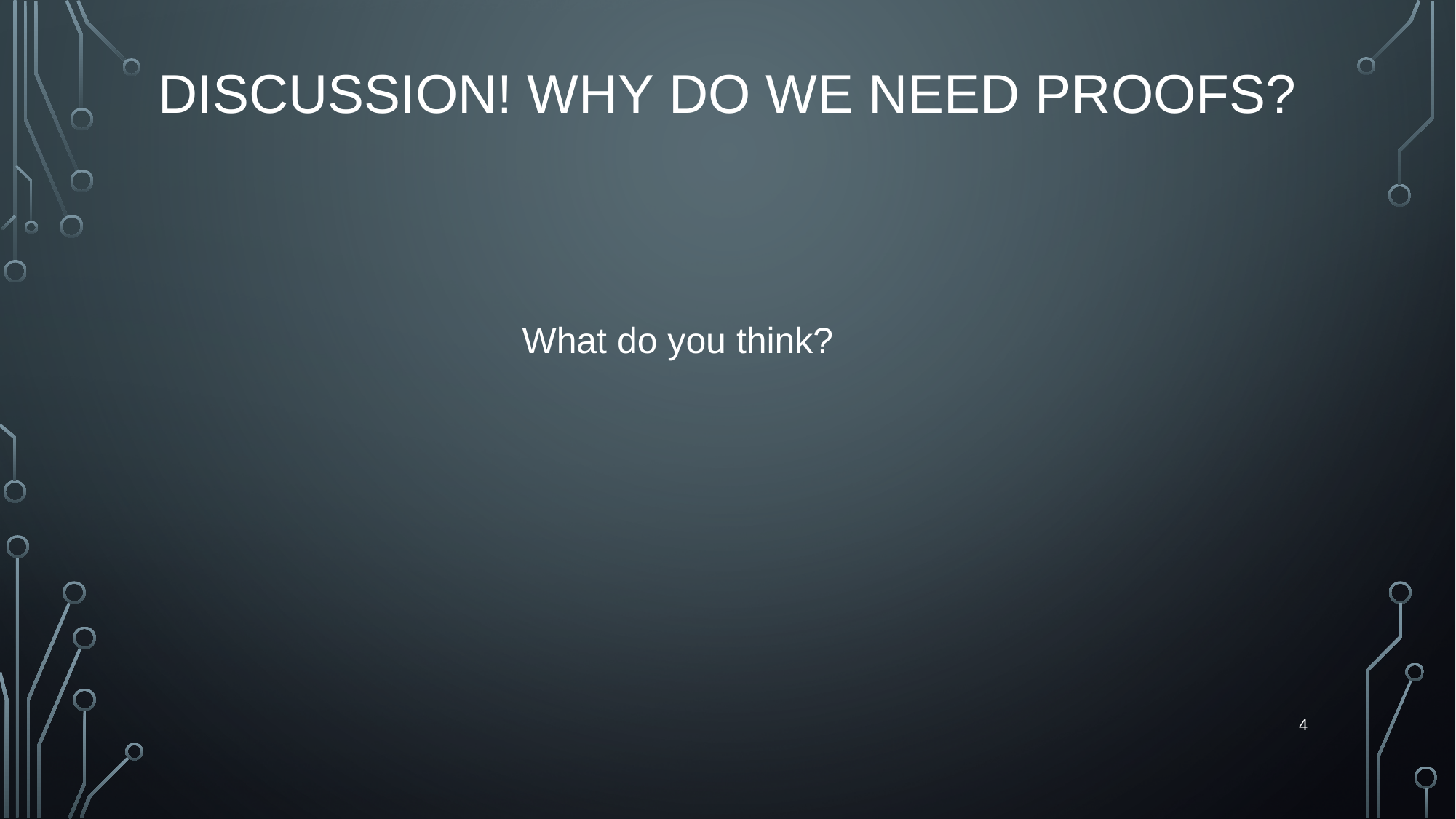

# Discussion! Why do we need proofs?
What do you think?
4